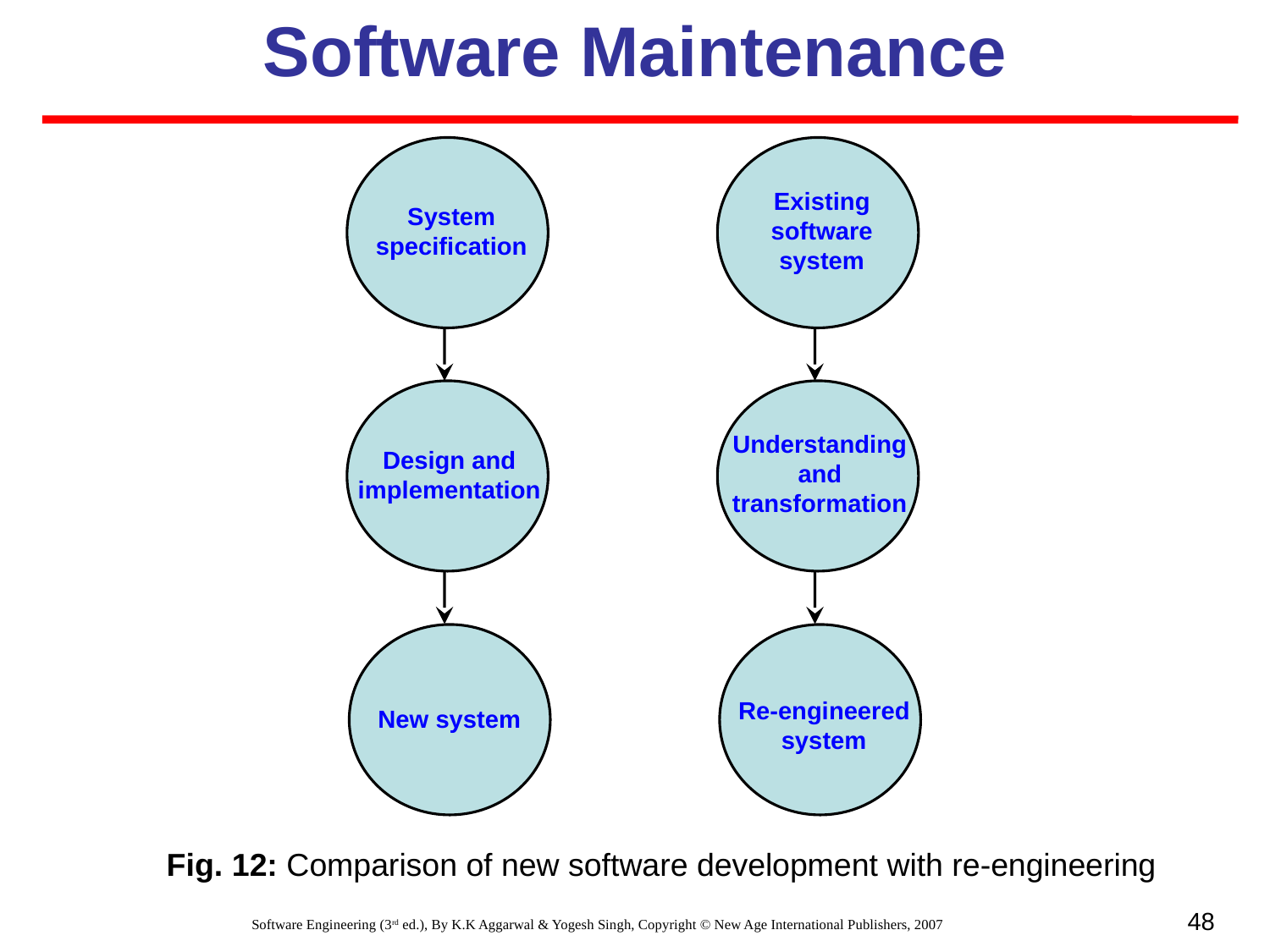

Software Maintenance

System specification

Design and implementation

New system

Existing software system

Understanding and transformation

Re-engineered system
Fig. 12: Comparison of new software development with re-engineering
48